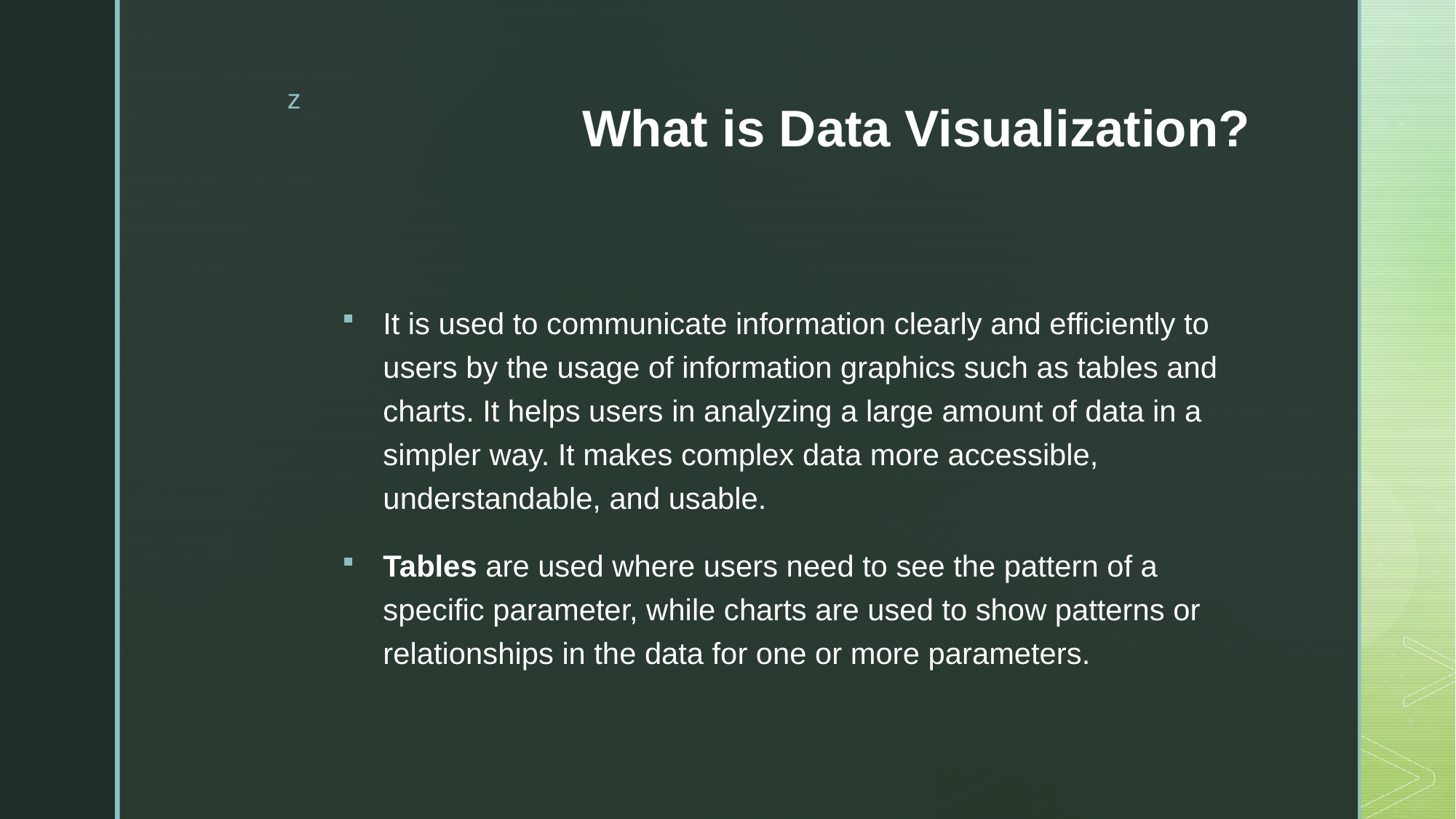

# What is Data Visualization?
It is used to communicate information clearly and efficiently to users by the usage of information graphics such as tables and charts. It helps users in analyzing a large amount of data in a simpler way. It makes complex data more accessible, understandable, and usable.
Tables are used where users need to see the pattern of a specific parameter, while charts are used to show patterns or relationships in the data for one or more parameters.